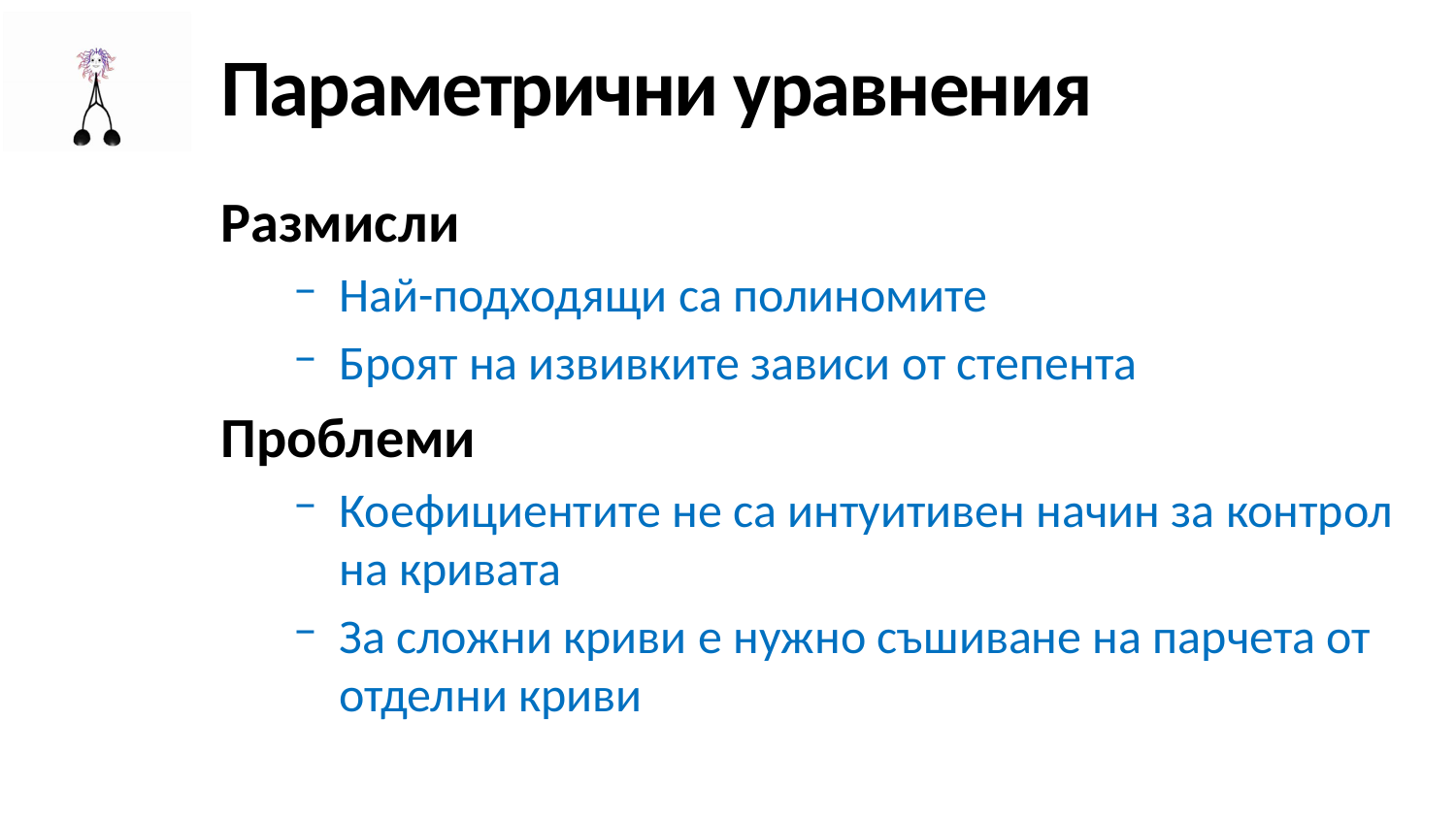

# Параметрични уравнения
Размисли
Най-подходящи са полиномите
Броят на извивките зависи от степента
Проблеми
Коефициентите не са интуитивен начин за контрол на кривата
За сложни криви е нужно съшиване на парчета от отделни криви